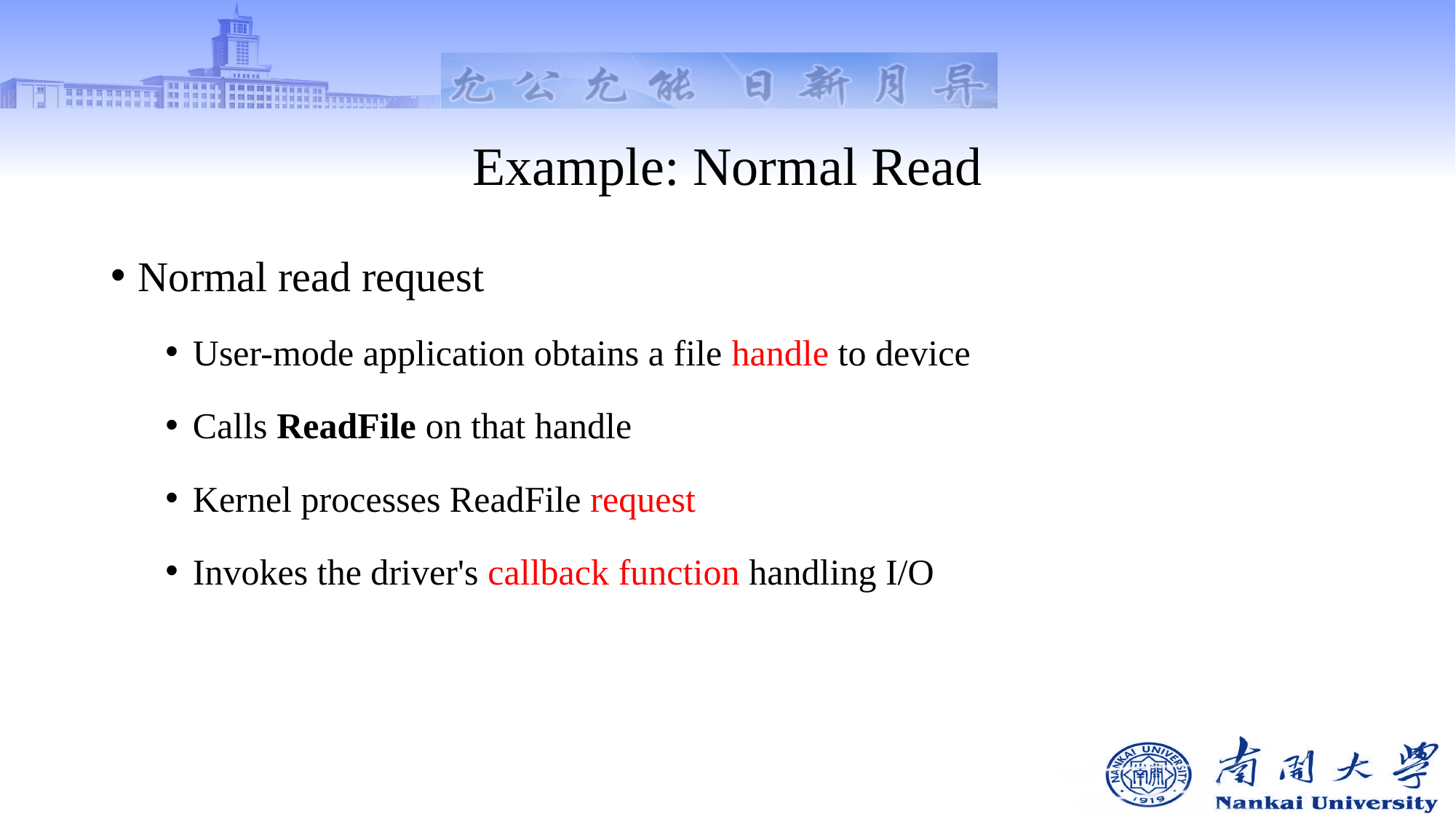

# Example: Normal Read
Normal read request
User-mode application obtains a file handle to device
Calls ReadFile on that handle
Kernel processes ReadFile request
Invokes the driver's callback function handling I/O